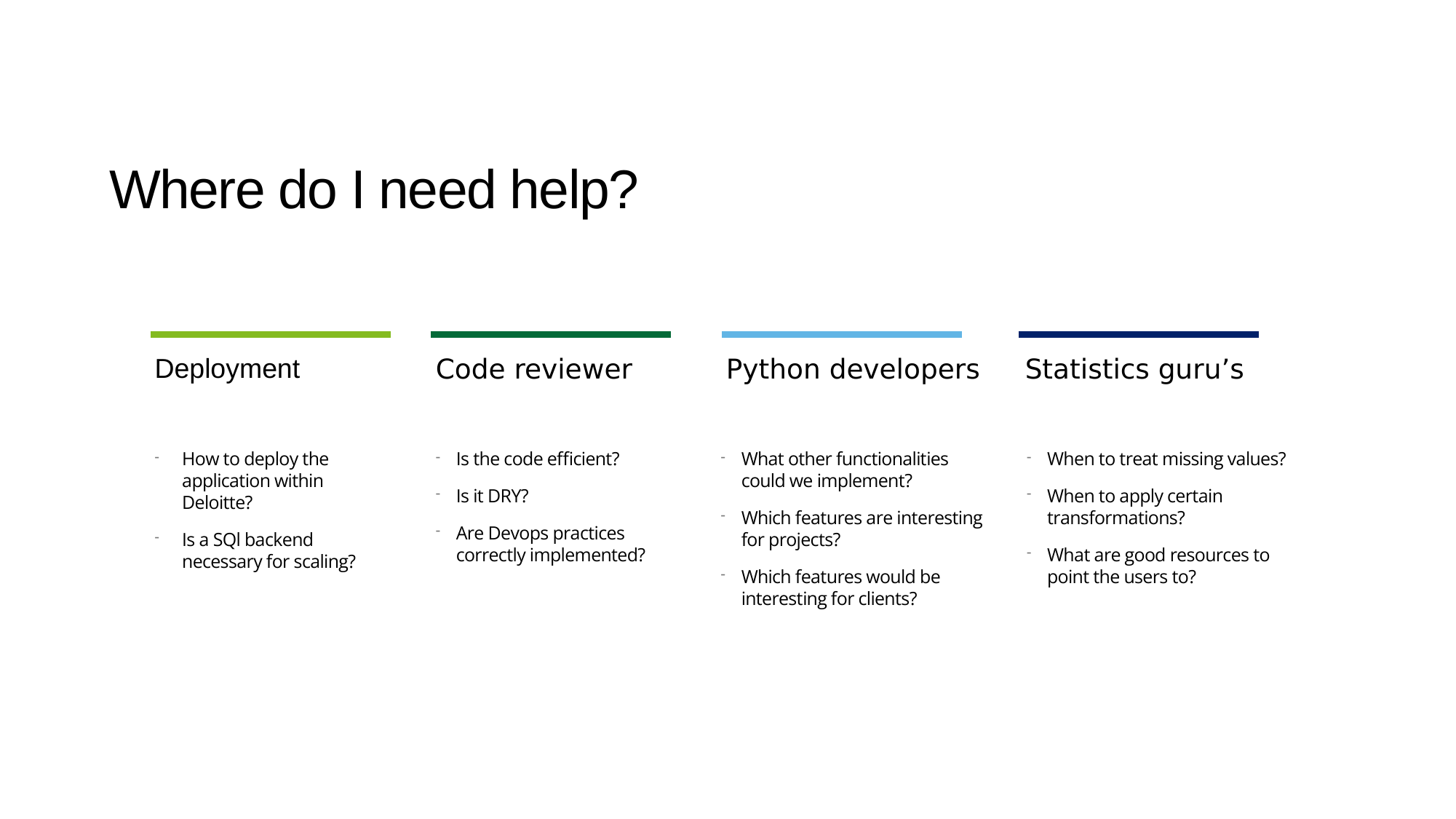

Where do I need help?

How to deploy the application within Deloitte?
Is a SQl backend necessary for scaling?
Deployment
Is the code efficient?
Is it DRY?
Are Devops practices correctly implemented?
Code reviewer
Python developers

What other functionalities could we implement?
Which features are interesting for projects?
Which features would be interesting for clients?
Statistics guru’s
When to treat missing values?
When to apply certain transformations?
What are good resources to point the users to?